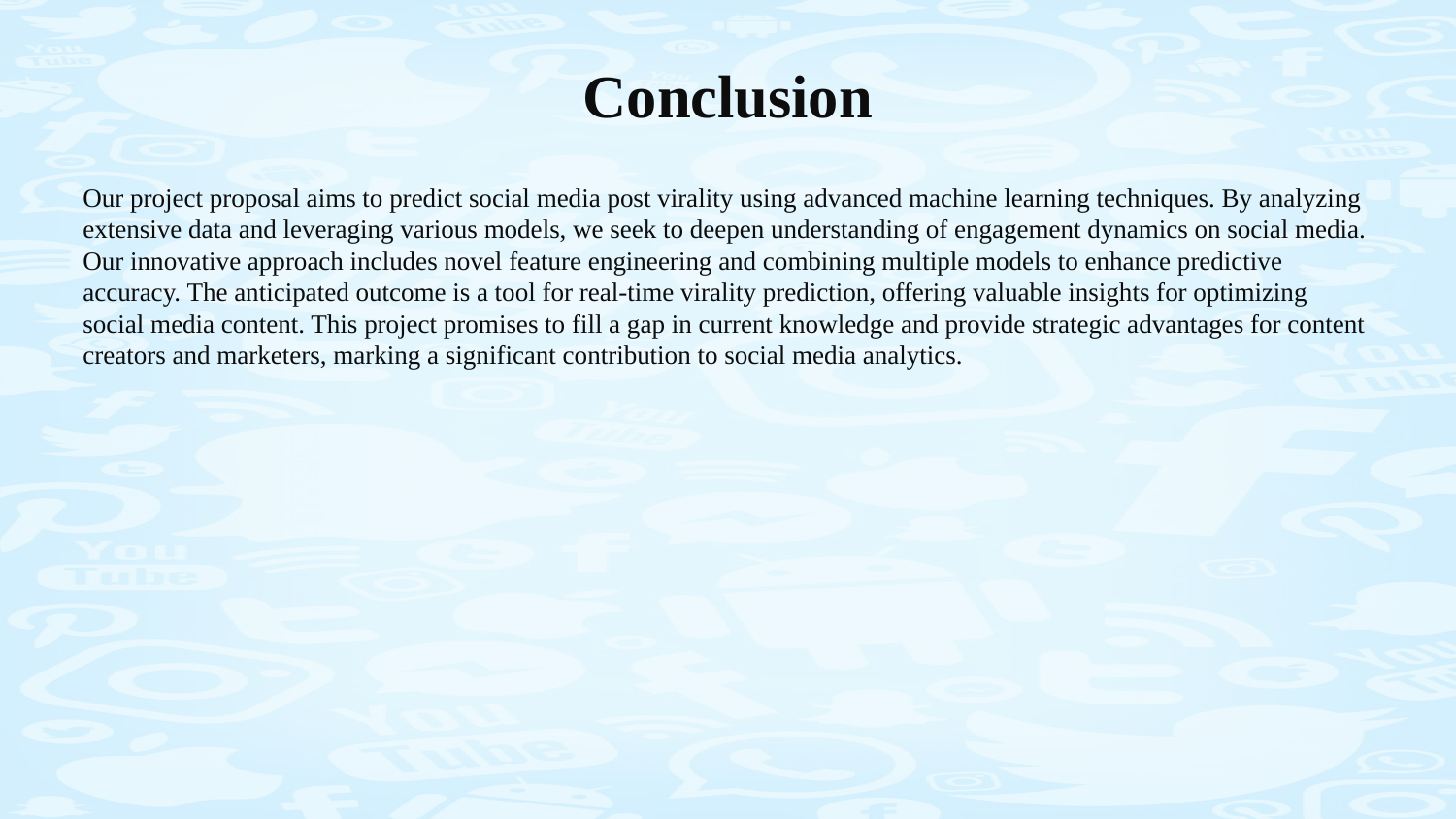

# Conclusion
Our project proposal aims to predict social media post virality using advanced machine learning techniques. By analyzing extensive data and leveraging various models, we seek to deepen understanding of engagement dynamics on social media. Our innovative approach includes novel feature engineering and combining multiple models to enhance predictive accuracy. The anticipated outcome is a tool for real-time virality prediction, offering valuable insights for optimizing social media content. This project promises to fill a gap in current knowledge and provide strategic advantages for content creators and marketers, marking a significant contribution to social media analytics.